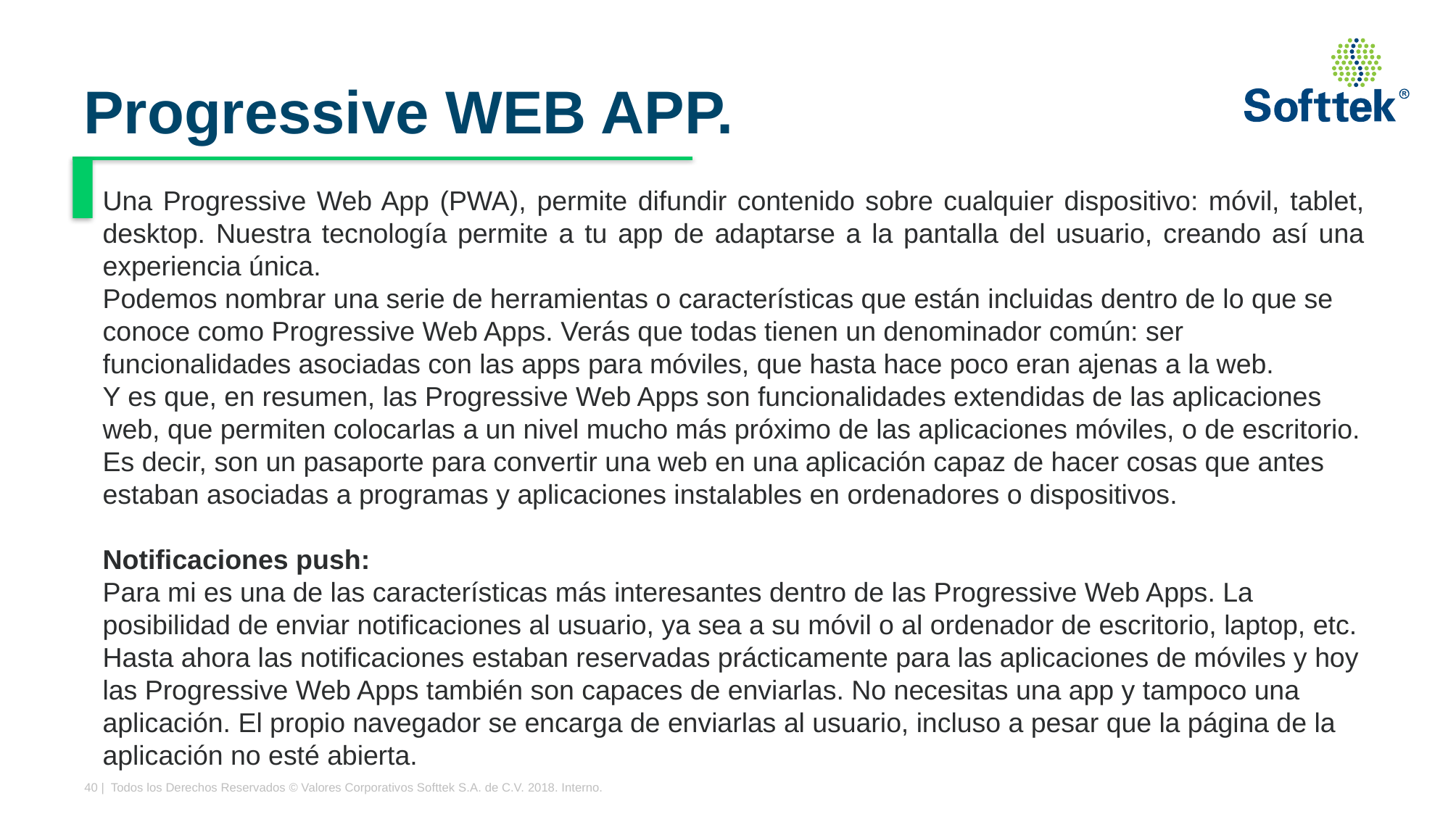

# Progressive WEB APP.

Una Progressive Web App (PWA), permite difundir contenido sobre cualquier dispositivo: móvil, tablet, desktop. Nuestra tecnología permite a tu app de adaptarse a la pantalla del usuario, creando así una experiencia única.
Podemos nombrar una serie de herramientas o características que están incluidas dentro de lo que se conoce como Progressive Web Apps. Verás que todas tienen un denominador común: ser funcionalidades asociadas con las apps para móviles, que hasta hace poco eran ajenas a la web.
Y es que, en resumen, las Progressive Web Apps son funcionalidades extendidas de las aplicaciones web, que permiten colocarlas a un nivel mucho más próximo de las aplicaciones móviles, o de escritorio. Es decir, son un pasaporte para convertir una web en una aplicación capaz de hacer cosas que antes estaban asociadas a programas y aplicaciones instalables en ordenadores o dispositivos.

Notificaciones push: 
Para mi es una de las características más interesantes dentro de las Progressive Web Apps. La posibilidad de enviar notificaciones al usuario, ya sea a su móvil o al ordenador de escritorio, laptop, etc. Hasta ahora las notificaciones estaban reservadas prácticamente para las aplicaciones de móviles y hoy las Progressive Web Apps también son capaces de enviarlas. No necesitas una app y tampoco una aplicación. El propio navegador se encarga de enviarlas al usuario, incluso a pesar que la página de la aplicación no esté abierta.